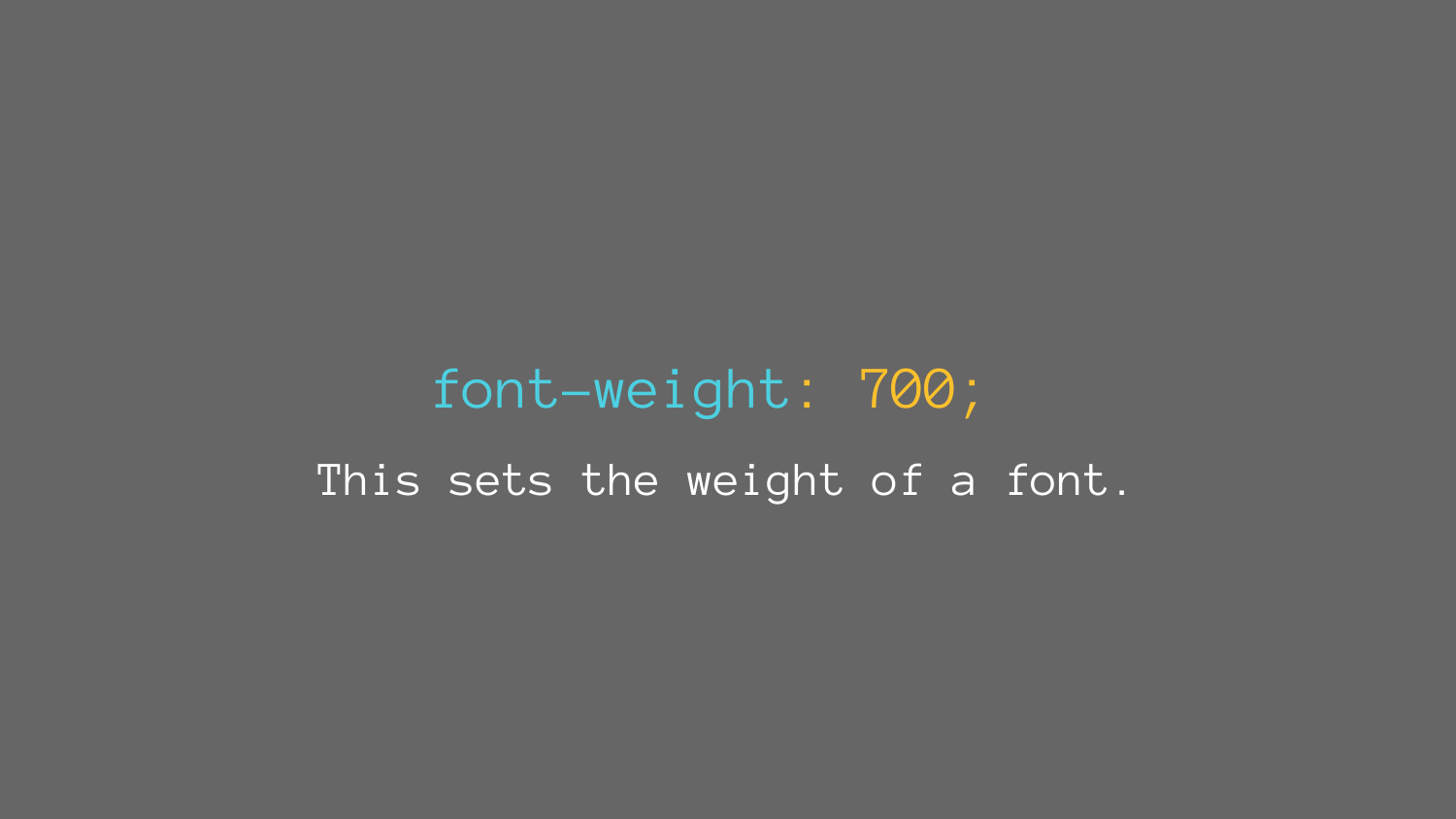

font-weight: 700;
This sets the weight of a font.